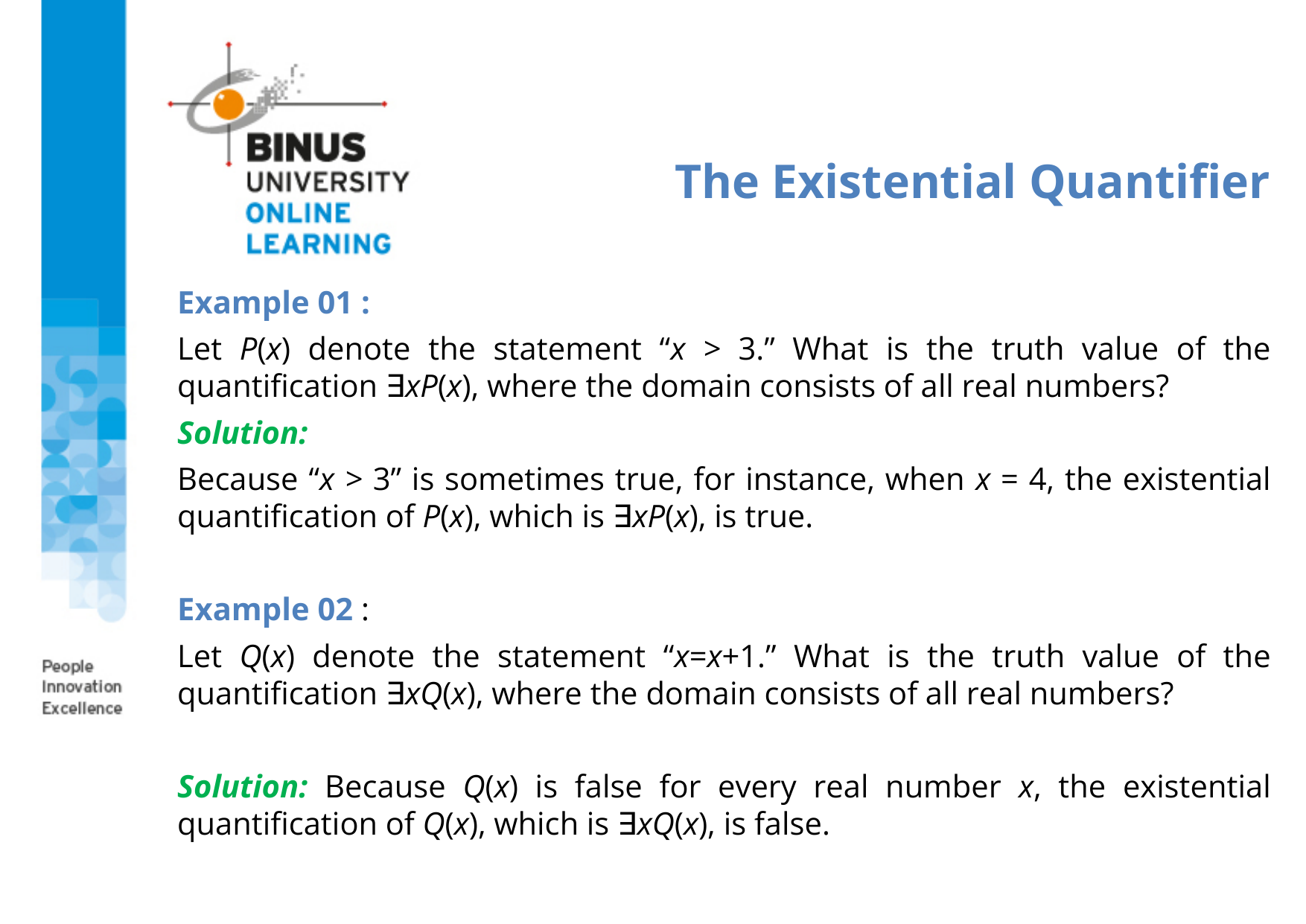

# The Existential Quantifier
Example 01 :
Let P(x) denote the statement “x > 3.” What is the truth value of the quantification ∃xP(x), where the domain consists of all real numbers?
Solution:
Because “x > 3” is sometimes true, for instance, when x = 4, the existential quantification of P(x), which is ∃xP(x), is true.

Example 02 :
Let Q(x) denote the statement “x=x+1.” What is the truth value of the quantification ∃xQ(x), where the domain consists of all real numbers?

Solution: Because Q(x) is false for every real number x, the existential quantification of Q(x), which is ∃xQ(x), is false.